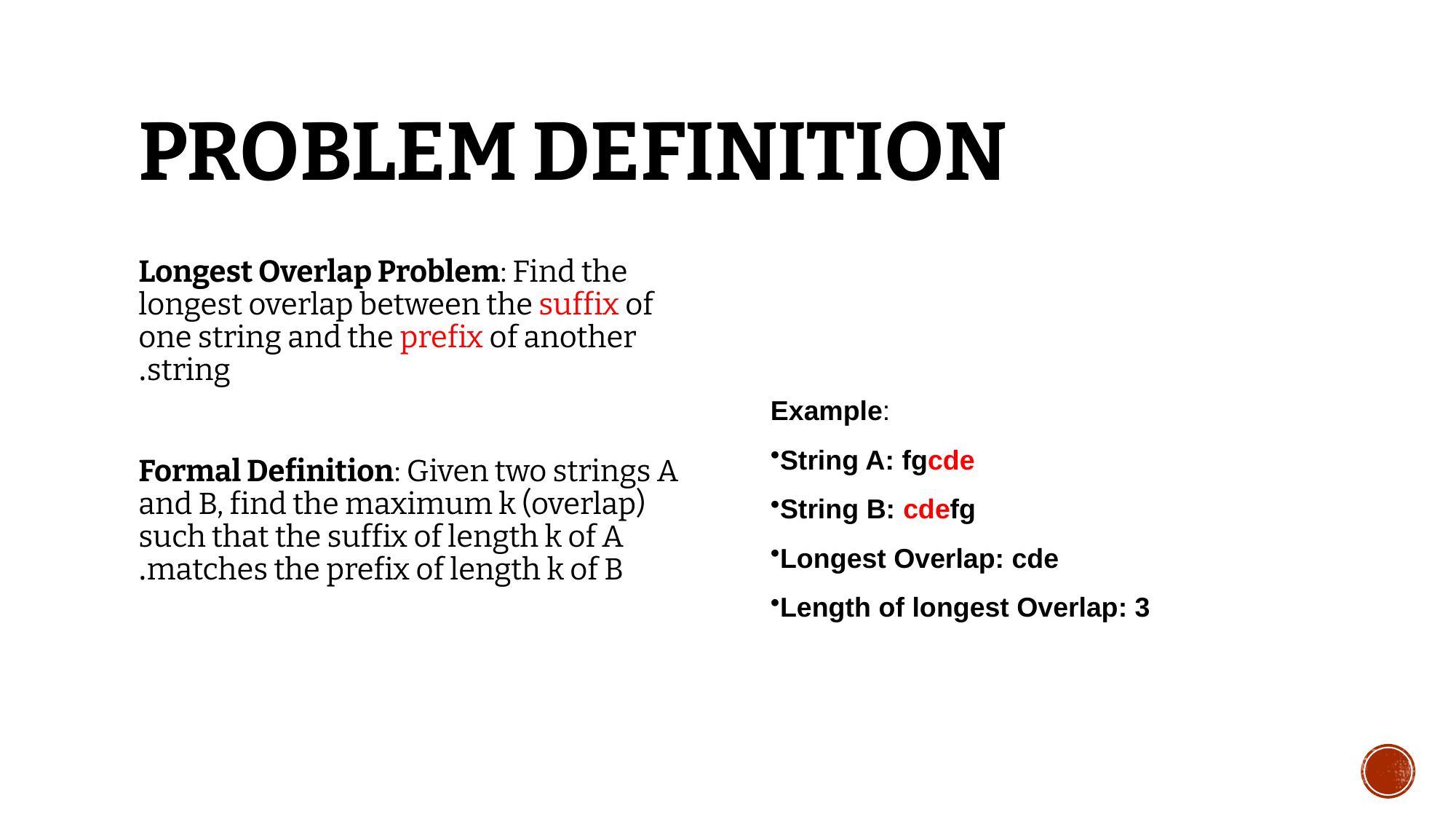

# Problem Definition
Longest Overlap Problem: Find the longest overlap between the suffix of one string and the prefix of another string.

Formal Definition: Given two strings A and B, find the maximum k (overlap) such that the suffix of length k of A matches the prefix of length k of B.

Example:
String A: fgcde
String B: cdefg
Longest Overlap: cde
Length of longest Overlap: 3